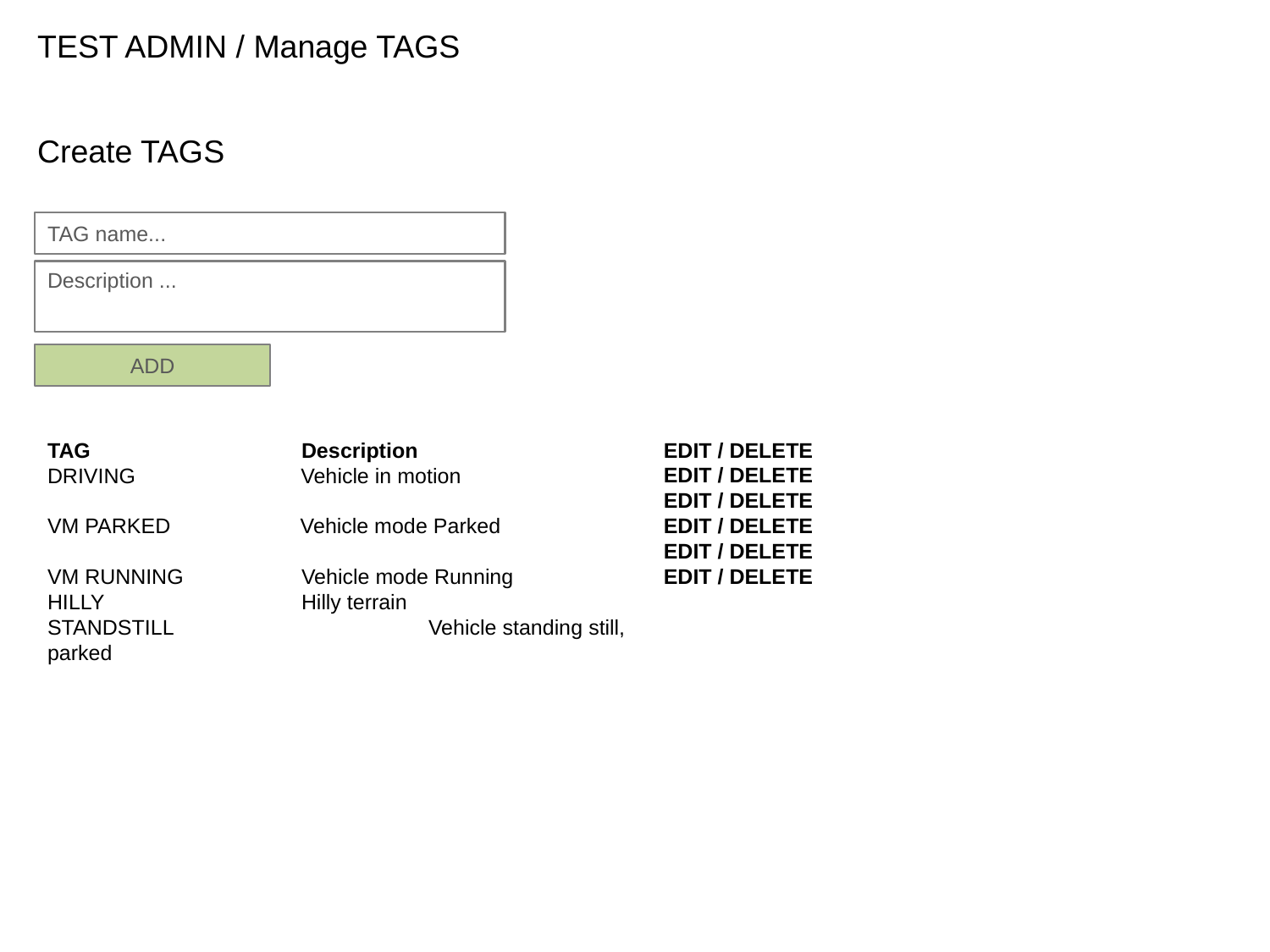

TEST ADMIN / Manage TAGS
Create TAGS

TAG name...
Description ...
ADD
EDIT / DELETE
EDIT / DELETE
EDIT / DELETE
EDIT / DELETE
EDIT / DELETE
EDIT / DELETE
TAG		Description
DRIVING                            Vehicle in motion
VM PARKED                      Vehicle mode Parked
VM RUNNING	Vehicle mode Running
HILLY		Hilly terrain
STANDSTILL		Vehicle standing still, parked